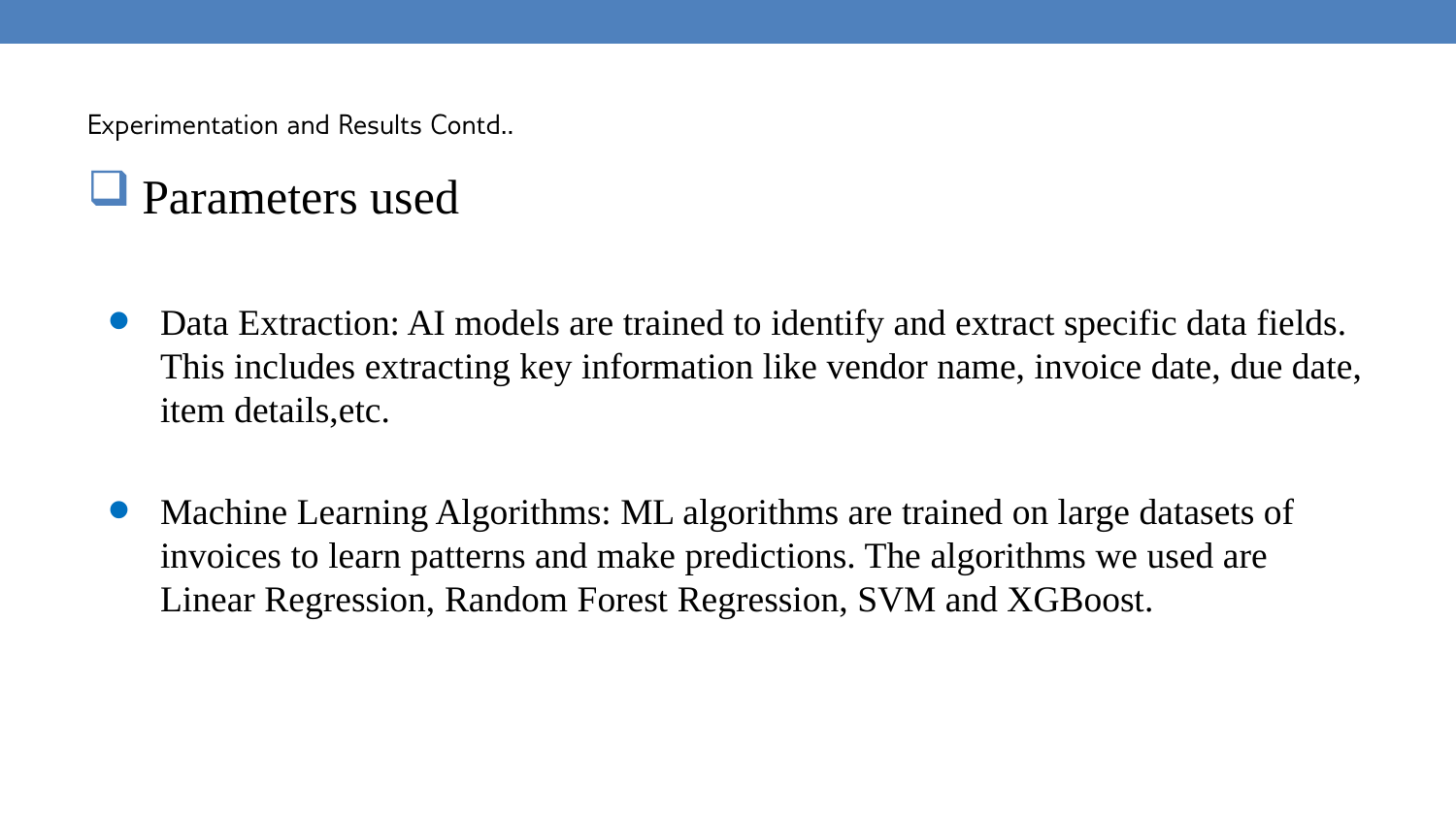

# Experimentation and Results Contd..
Parameters used

Data Extraction: AI models are trained to identify and extract specific data fields. This includes extracting key information like vendor name, invoice date, due date, item details,etc.

Machine Learning Algorithms: ML algorithms are trained on large datasets of invoices to learn patterns and make predictions. The algorithms we used are Linear Regression, Random Forest Regression, SVM and XGBoost.